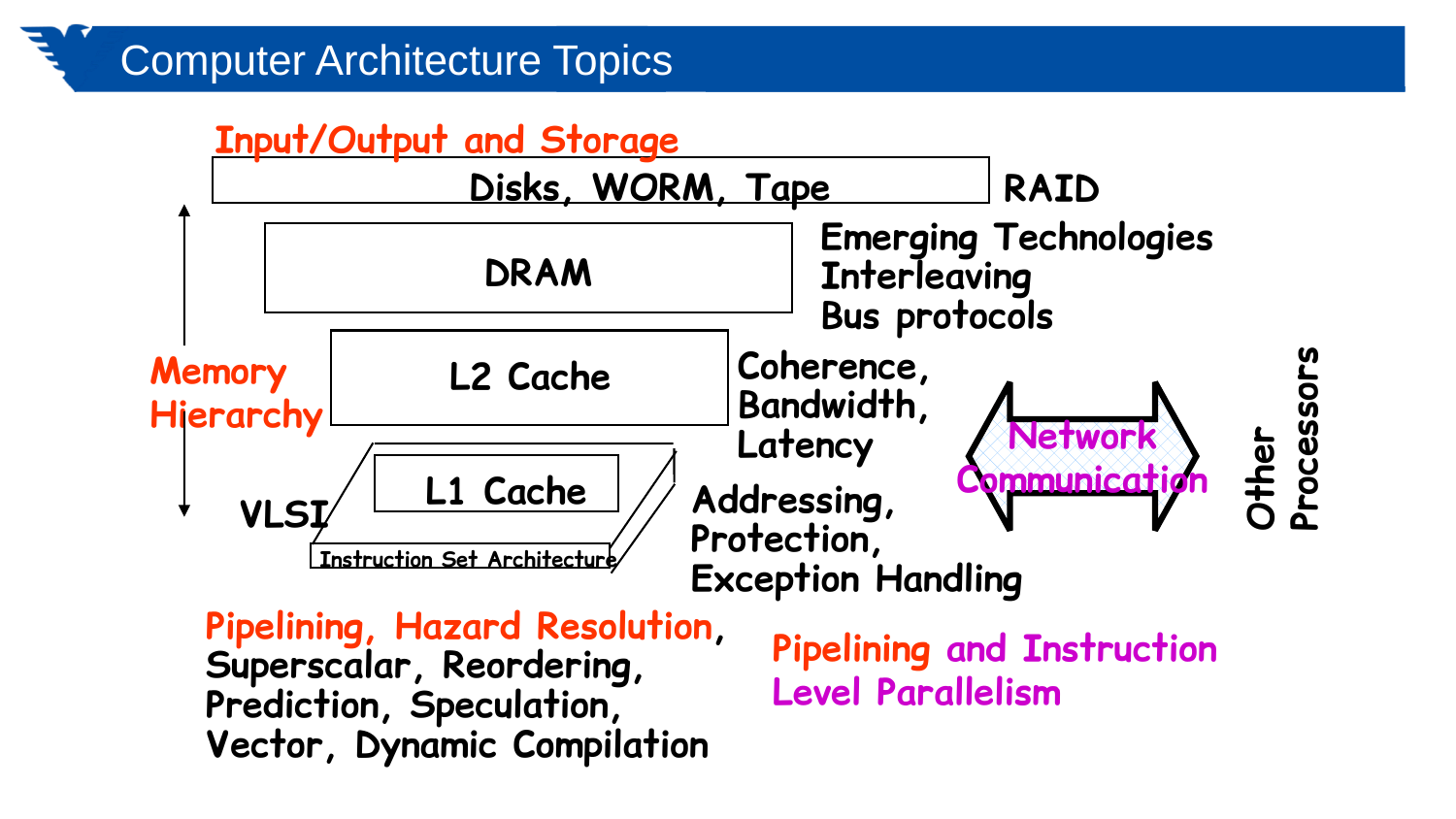

# Computer Architecture Topics
Input/Output and Storage

Disks, WORM, Tape
RAID

Emerging Technologies
Interleaving
Bus protocols

DRAM

Memory
Hierarchy
Coherence,
Bandwidth,
Latency
L2 Cache
Other Processors
Network
Communication

L1 Cache
Addressing,
Protection,
Exception Handling

VLSI

Instruction Set Architecture
Pipelining, Hazard Resolution,
Superscalar, Reordering,
Prediction, Speculation,
Vector, Dynamic Compilation
Pipelining and Instruction
Level Parallelism